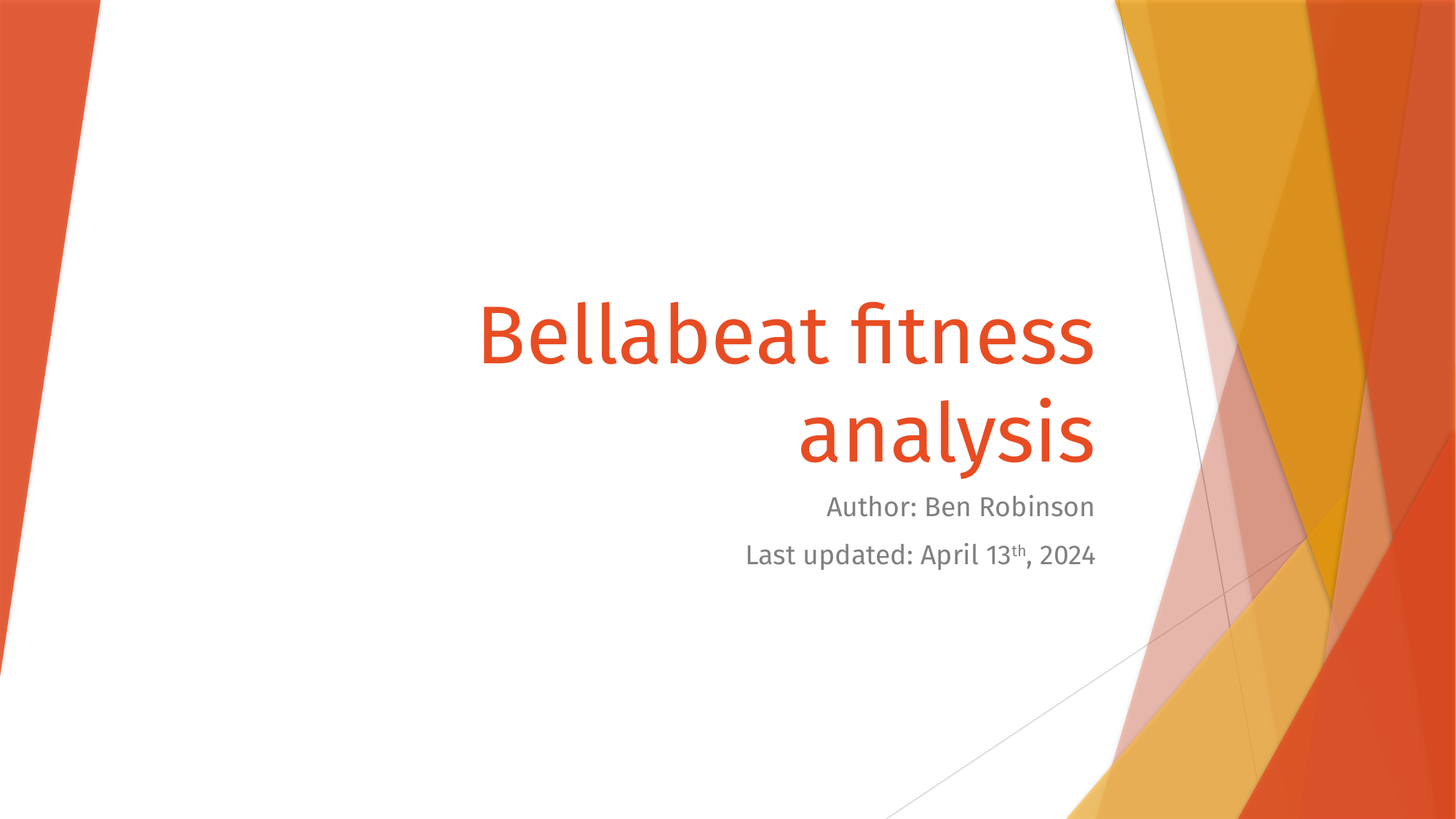

# Bellabeat fitness analysis
Author: Ben Robinson
Last updated: April 13th, 2024